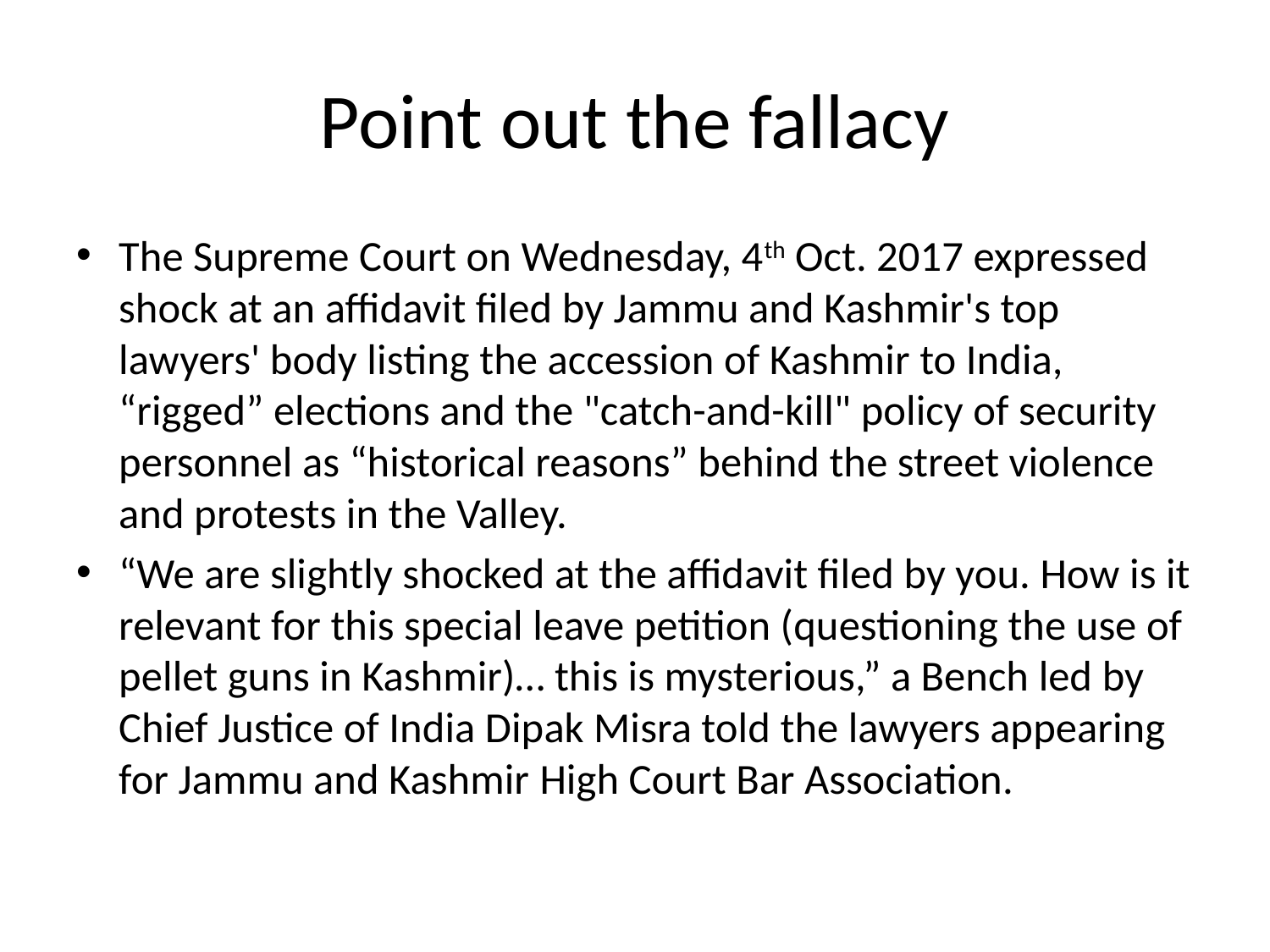

# Point out the fallacy
The Supreme Court on Wednesday, 4th Oct. 2017 expressed shock at an affidavit filed by Jammu and Kashmir's top lawyers' body listing the accession of Kashmir to India, “rigged” elections and the "catch-and-kill" policy of security personnel as “historical reasons” behind the street violence and protests in the Valley.
“We are slightly shocked at the affidavit filed by you. How is it relevant for this special leave petition (questioning the use of pellet guns in Kashmir)… this is mysterious,” a Bench led by Chief Justice of India Dipak Misra told the lawyers appearing for Jammu and Kashmir High Court Bar Association.